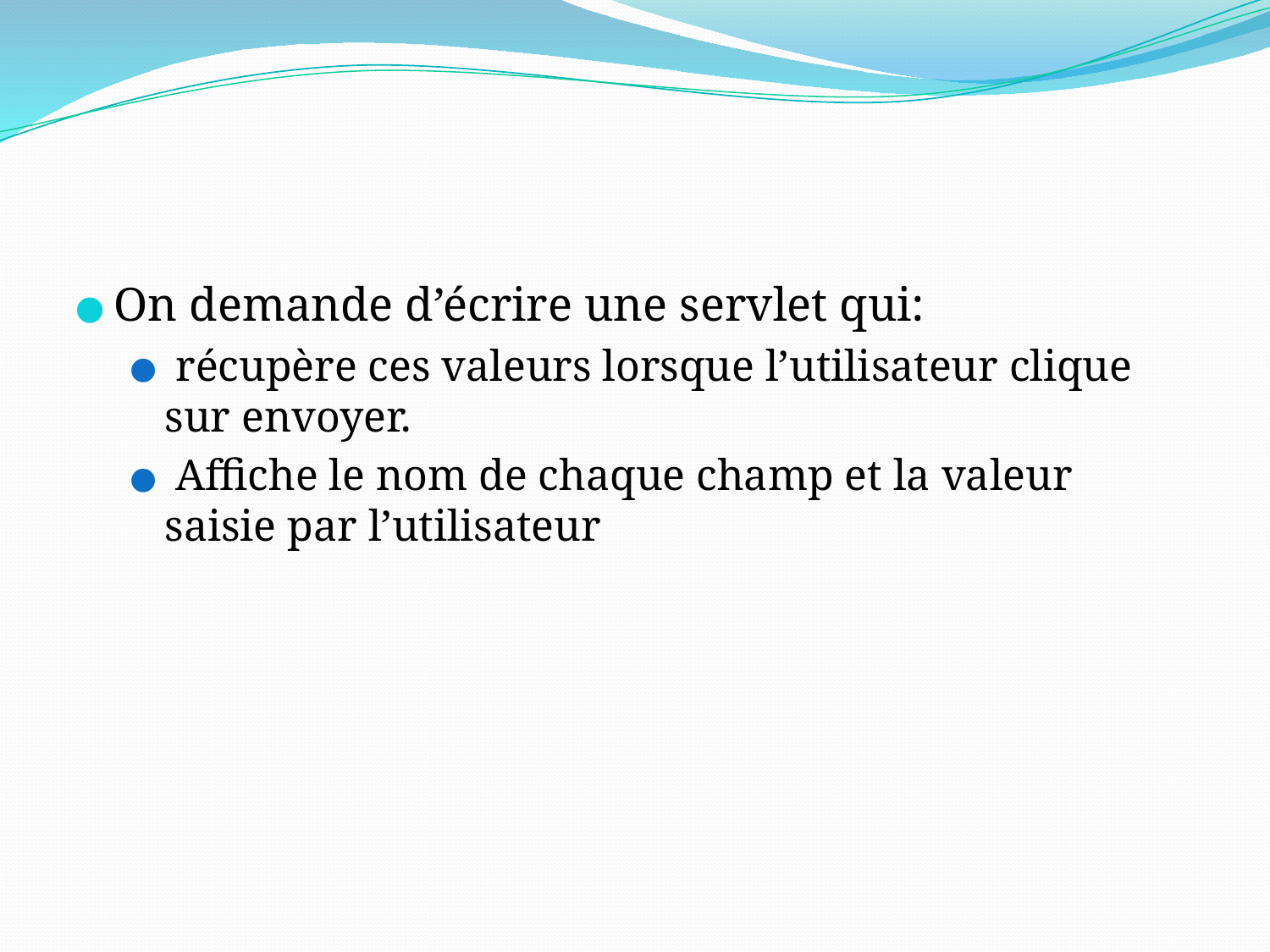

#
On demande d’écrire une servlet qui:
 récupère ces valeurs lorsque l’utilisateur clique sur envoyer.
 Affiche le nom de chaque champ et la valeur saisie par l’utilisateur